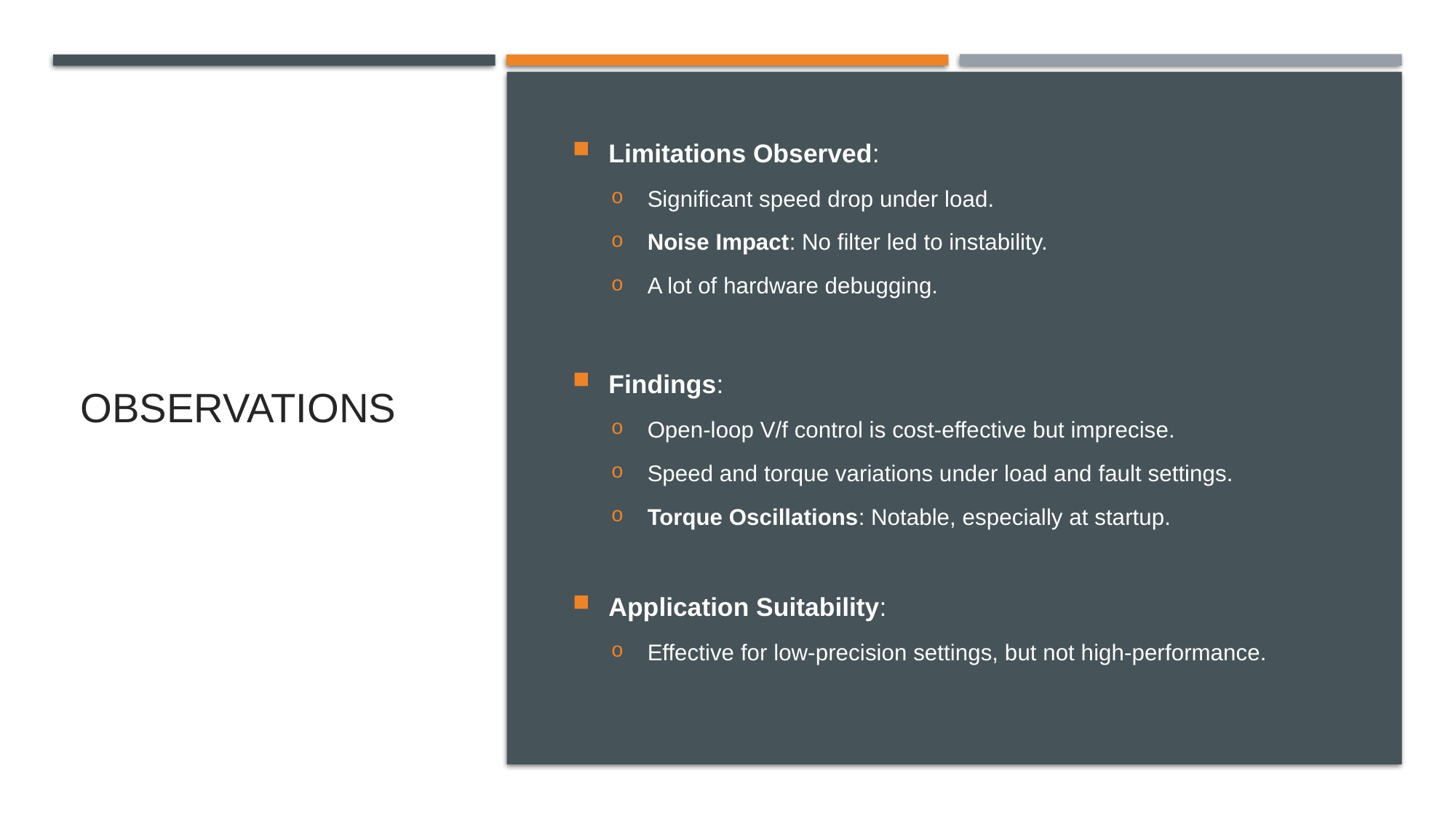

# observations
Limitations Observed:
Significant speed drop under load.
Noise Impact: No filter led to instability.
A lot of hardware debugging.

Findings:
Open-loop V/f control is cost-effective but imprecise.
Speed and torque variations under load and fault settings.
Torque Oscillations: Notable, especially at startup.

Application Suitability:
Effective for low-precision settings, but not high-performance.